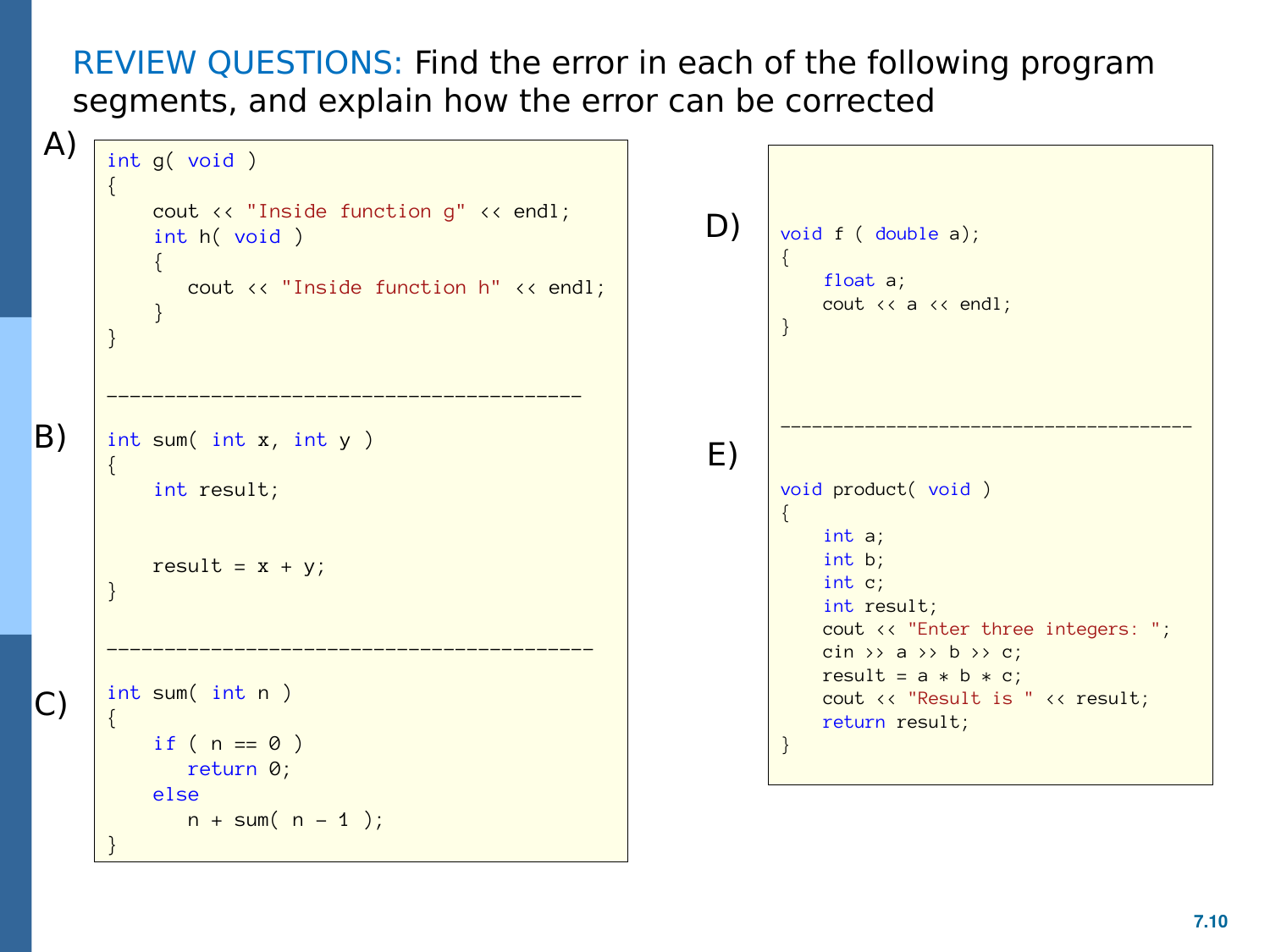

REVIEW QUESTIONS: Find the error in each of the following program segments, and explain how the error can be corrected
A)
int g( void )
{
    cout << "Inside function g" << endl;
    int h( void )
    {
       cout << "Inside function h" << endl;
    }
}

_________________________________________

int sum( int x, int y )
{
    int result;

    result = x + y;
}

__________________________________________

int sum( int n )
{
    if ( n == 0 )
       return 0;
    else
       n + sum( n - 1 );
}

void f ( double a);
{
    float a;
    cout << a << endl;
}

_______________________________________

void product( void )
{
    int a;
    int b;
    int c;
    int result;
    cout << "Enter three integers: ";
    cin >> a >> b >> c;
    result = a * b * c;
    cout << "Result is " << result;
    return result;
}

D)
B)
E)
C)